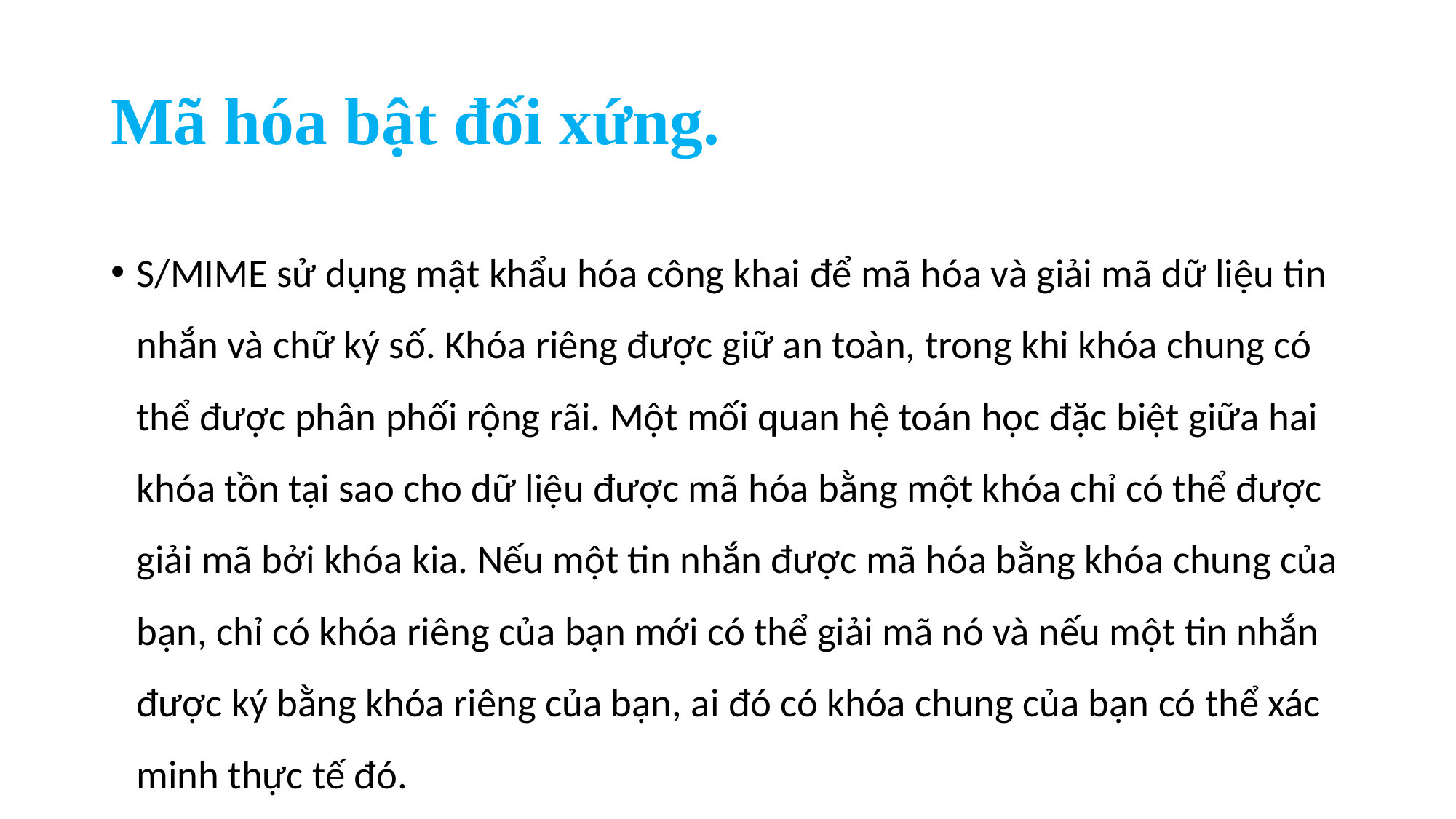

# Mã hóa bật đối xứng.
S/MIME sử dụng mật khẩu hóa công khai để mã hóa và giải mã dữ liệu tin nhắn và chữ ký số. Khóa riêng được giữ an toàn, trong khi khóa chung có thể được phân phối rộng rãi. Một mối quan hệ toán học đặc biệt giữa hai khóa tồn tại sao cho dữ liệu được mã hóa bằng một khóa chỉ có thể được giải mã bởi khóa kia. Nếu một tin nhắn được mã hóa bằng khóa chung của bạn, chỉ có khóa riêng của bạn mới có thể giải mã nó và nếu một tin nhắn được ký bằng khóa riêng của bạn, ai đó có khóa chung của bạn có thể xác minh thực tế đó.